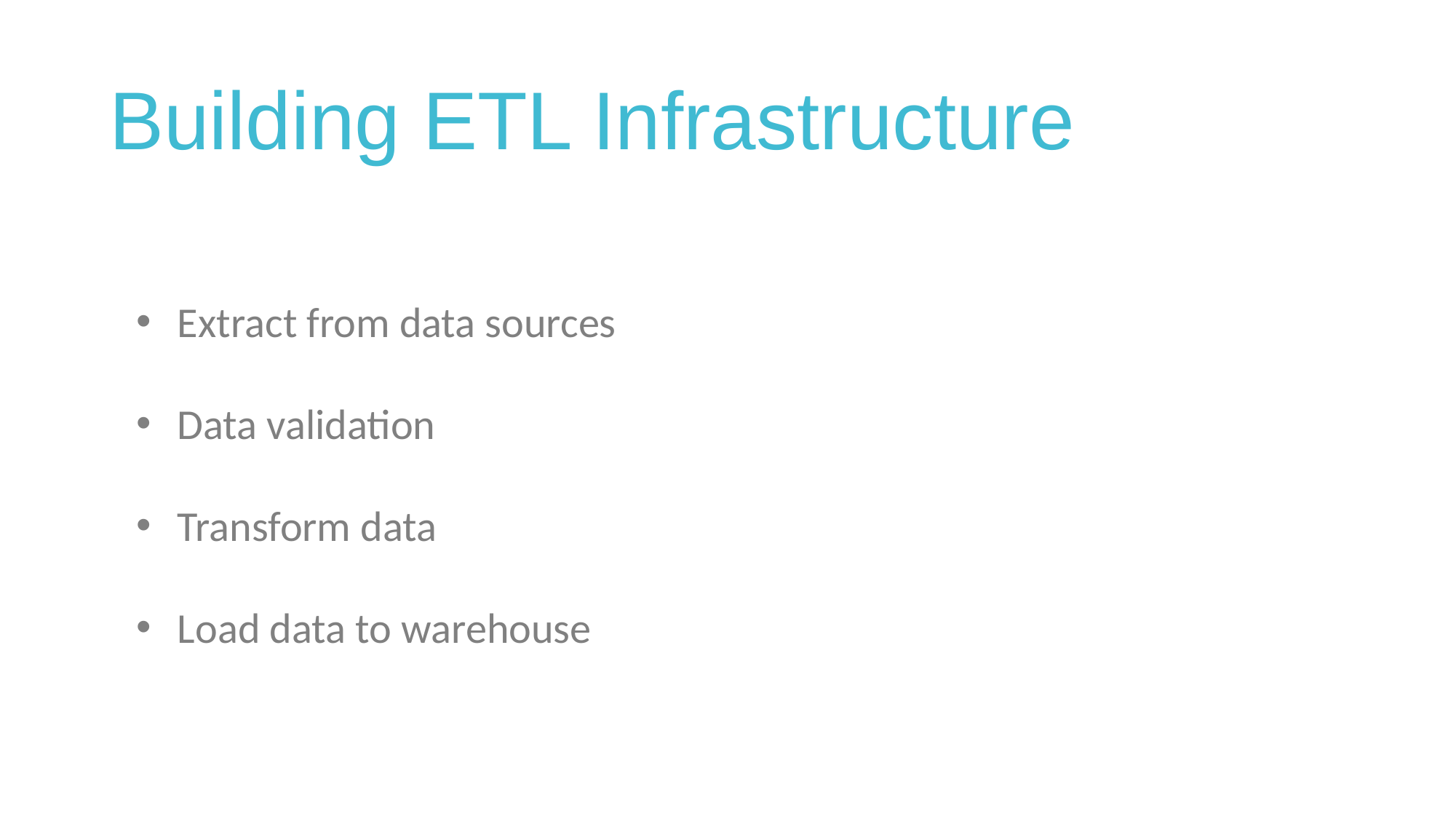

Building ETL Infrastructure
Extract from data sources

Data validation

Transform data

Load data to warehouse